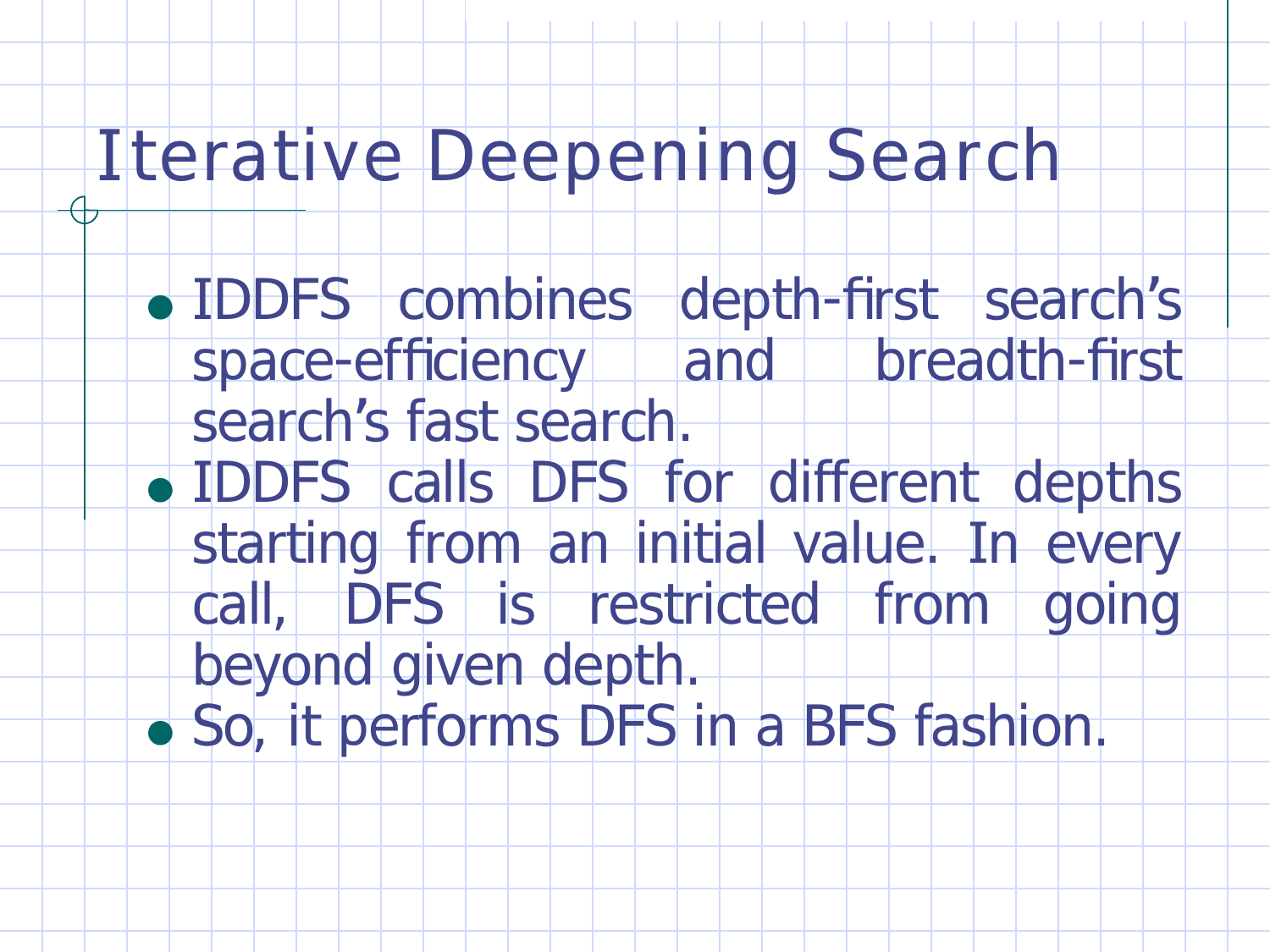

# Iterative Deepening Search
IDDFS combines depth-first search’s space-efficiency and breadth-first search’s fast search.
IDDFS calls DFS for different depths starting from an initial value. In every call, DFS is restricted from going beyond given depth.
So, it performs DFS in a BFS fashion.